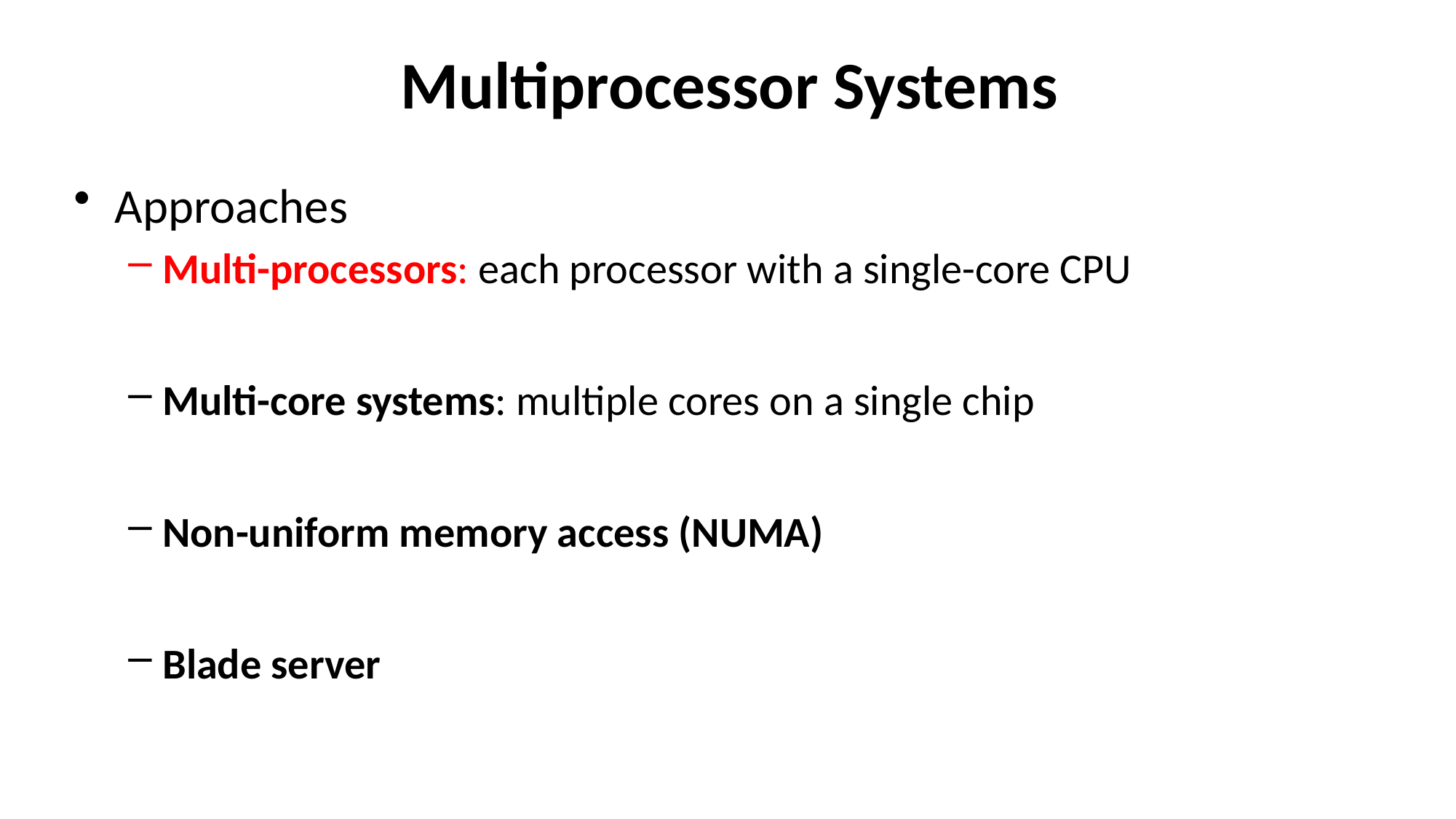

# Multiprocessor Systems
Approaches
Multi-processors: each processor with a single-core CPU

Multi-core systems: multiple cores on a single chip

Non-uniform memory access (NUMA)

Blade server